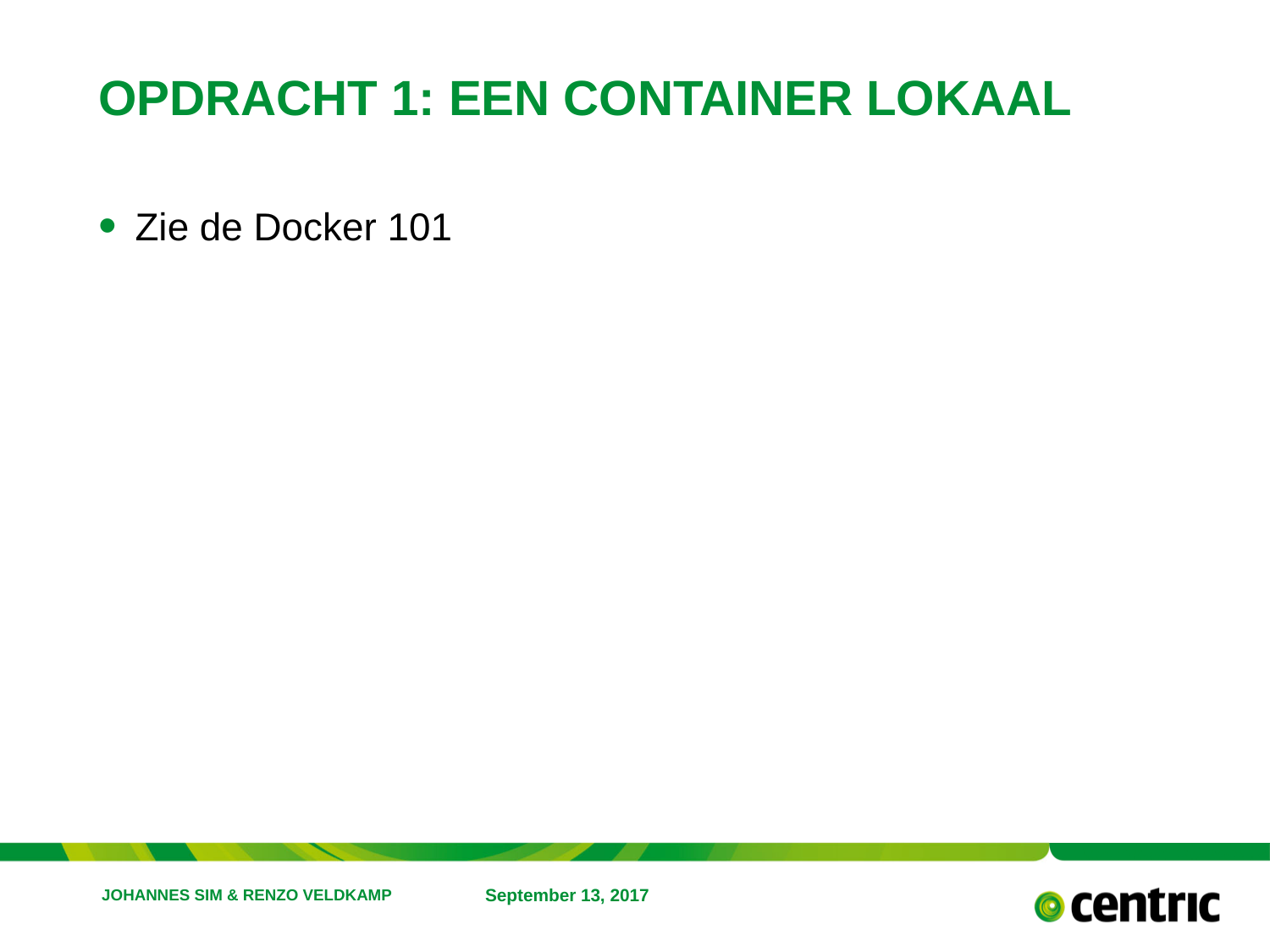

# Opdracht 1: Een container lokaal
Zie de Docker 101
Johannes Sim & Renzo Veldkamp
September 13, 2017